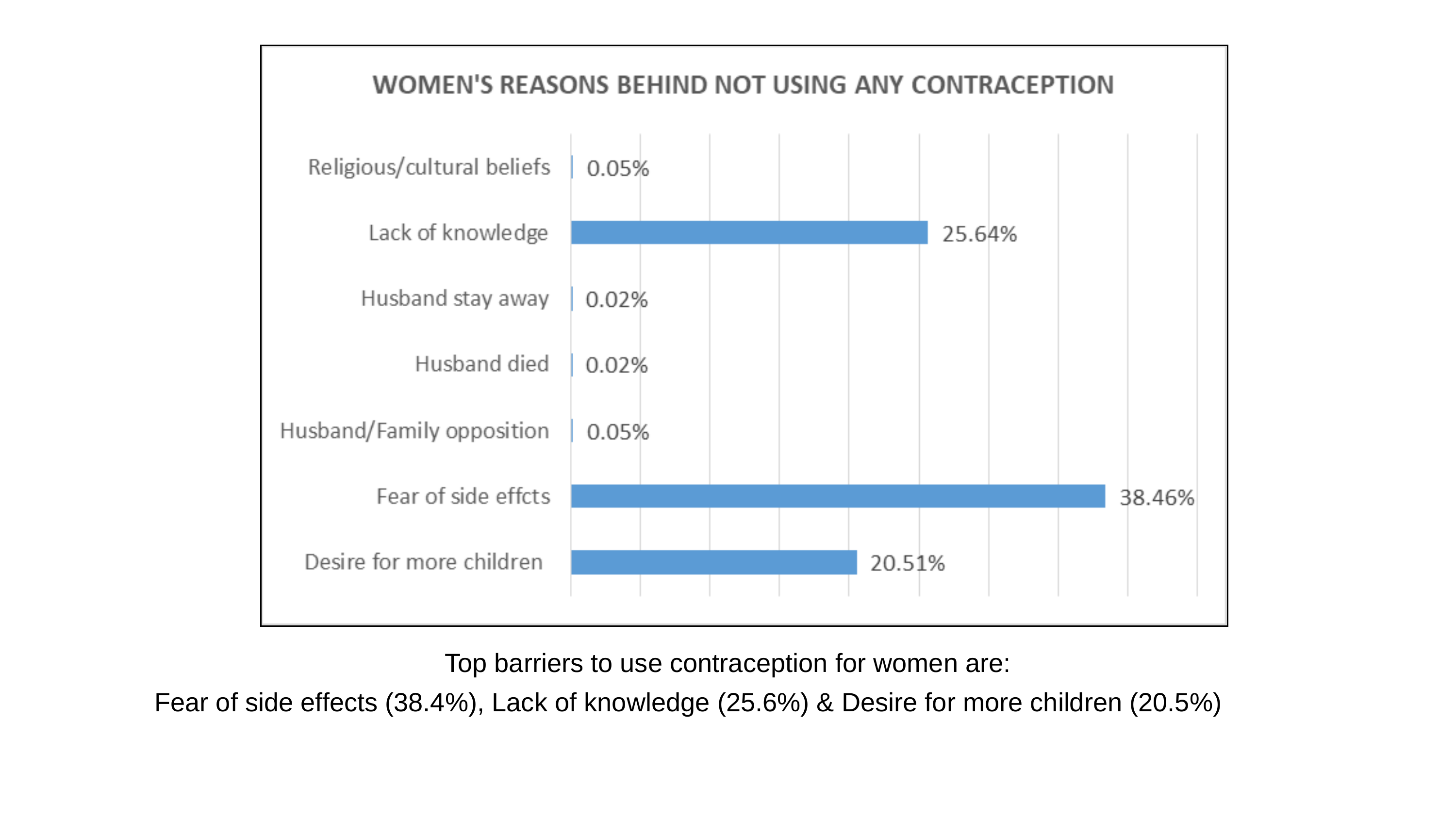

Top barriers to use contraception for women are:
  Fear of side effects (38.4%), Lack of knowledge (25.6%) & Desire for more children (20.5%)